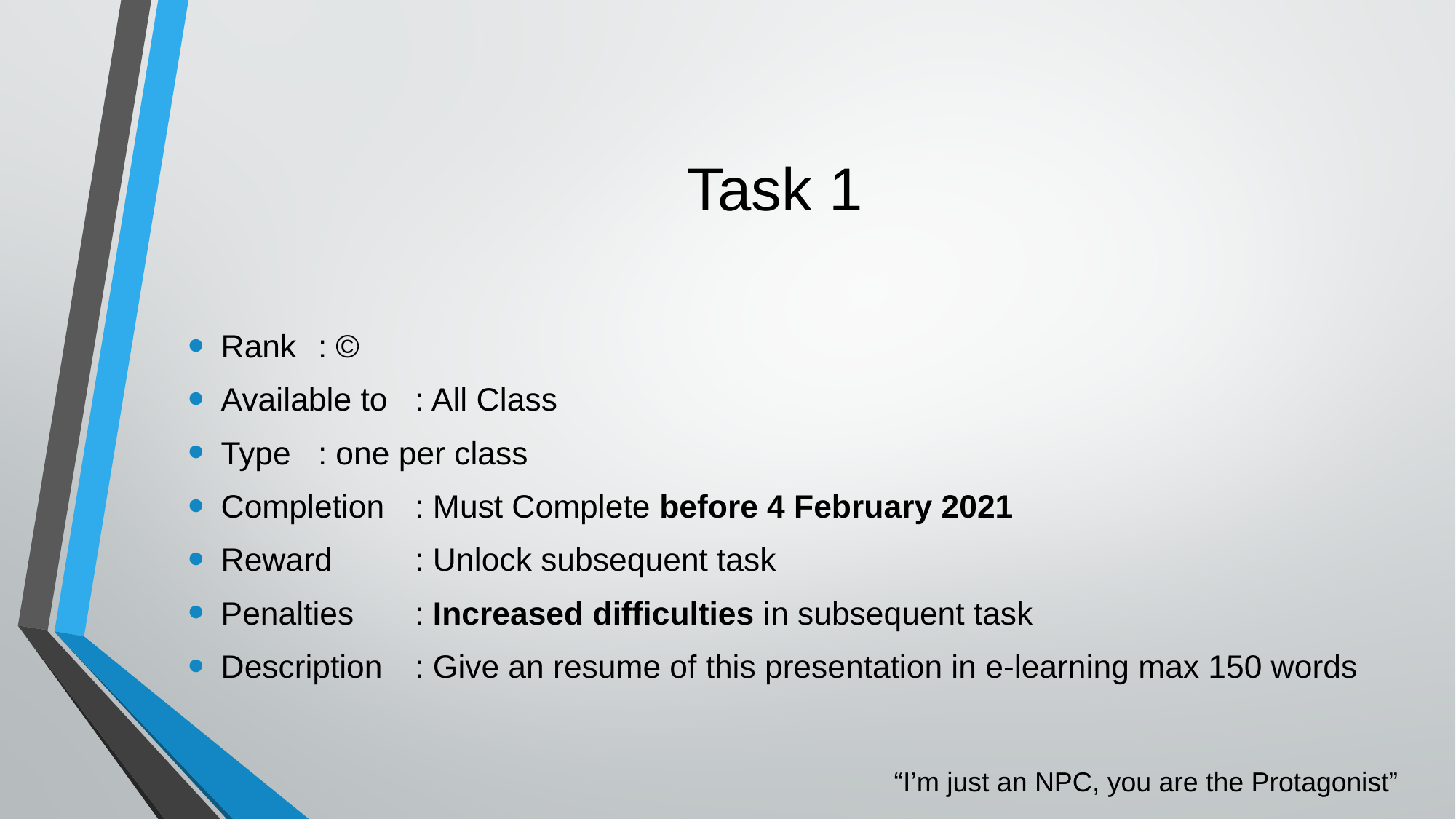

# Task 1
Rank 		: ©
Available to 	: All Class
Type 			: one per class
Completion	: Must Complete before 4 February 2021
Reward		: Unlock subsequent task
Penalties		: Increased difficulties in subsequent task
Description 	: Give an resume of this presentation in e-learning max 150 words
“I’m just an NPC, you are the Protagonist”